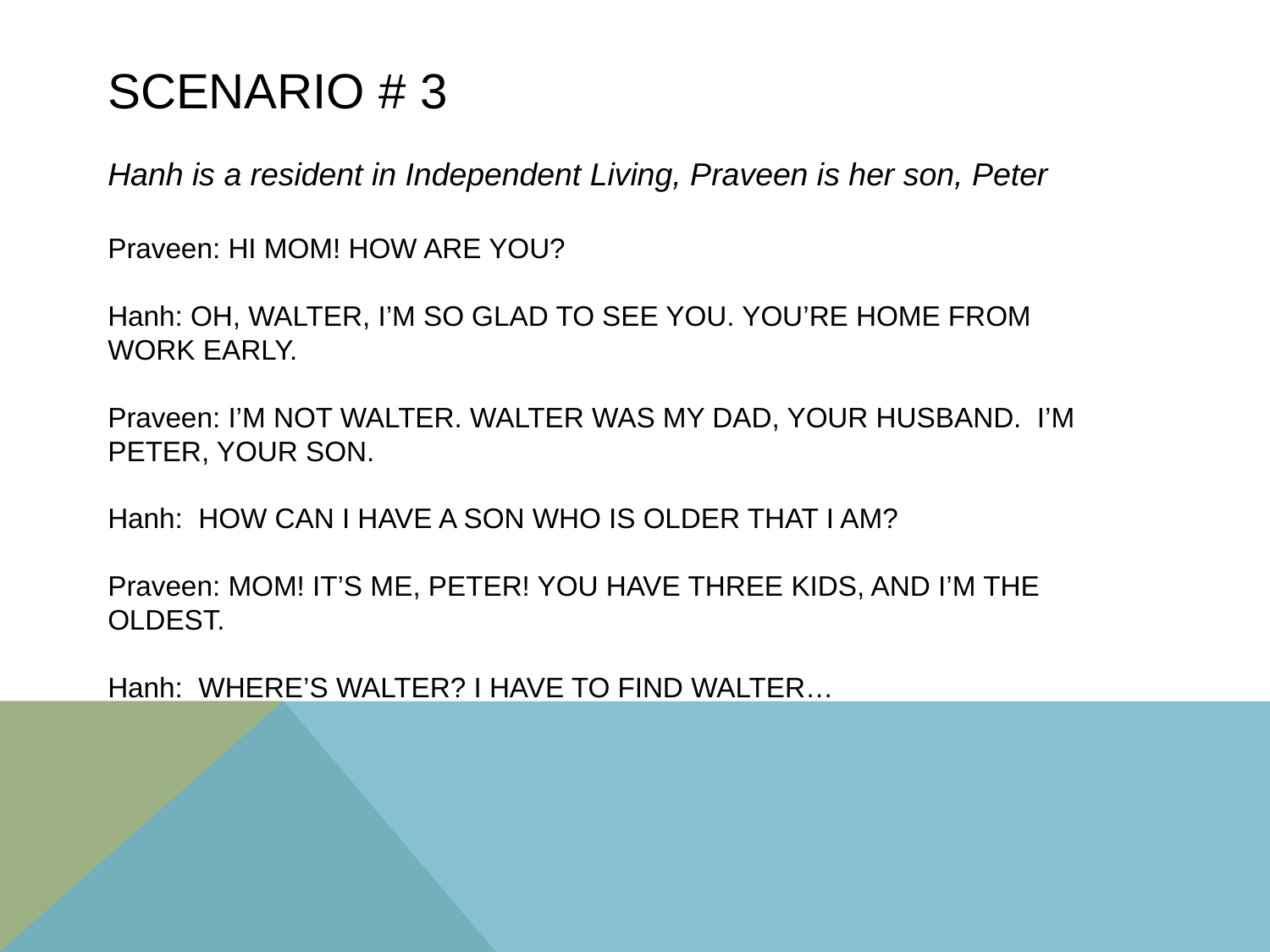

# Scenario # 3
Hanh is a resident in Independent Living, Praveen is her son, Peter

Praveen: HI MOM! HOW ARE YOU?

Hanh: OH, WALTER, I’M SO GLAD TO SEE YOU. YOU’RE HOME FROM WORK EARLY.

Praveen: I’M NOT WALTER. WALTER WAS MY DAD, YOUR HUSBAND.  I’M PETER, YOUR SON.

Hanh:  HOW CAN I HAVE A SON WHO IS OLDER THAT I AM?

Praveen: MOM! IT’S ME, PETER! YOU HAVE THREE KIDS, AND I’M THE OLDEST.

Hanh:  WHERE’S WALTER? I HAVE TO FIND WALTER…